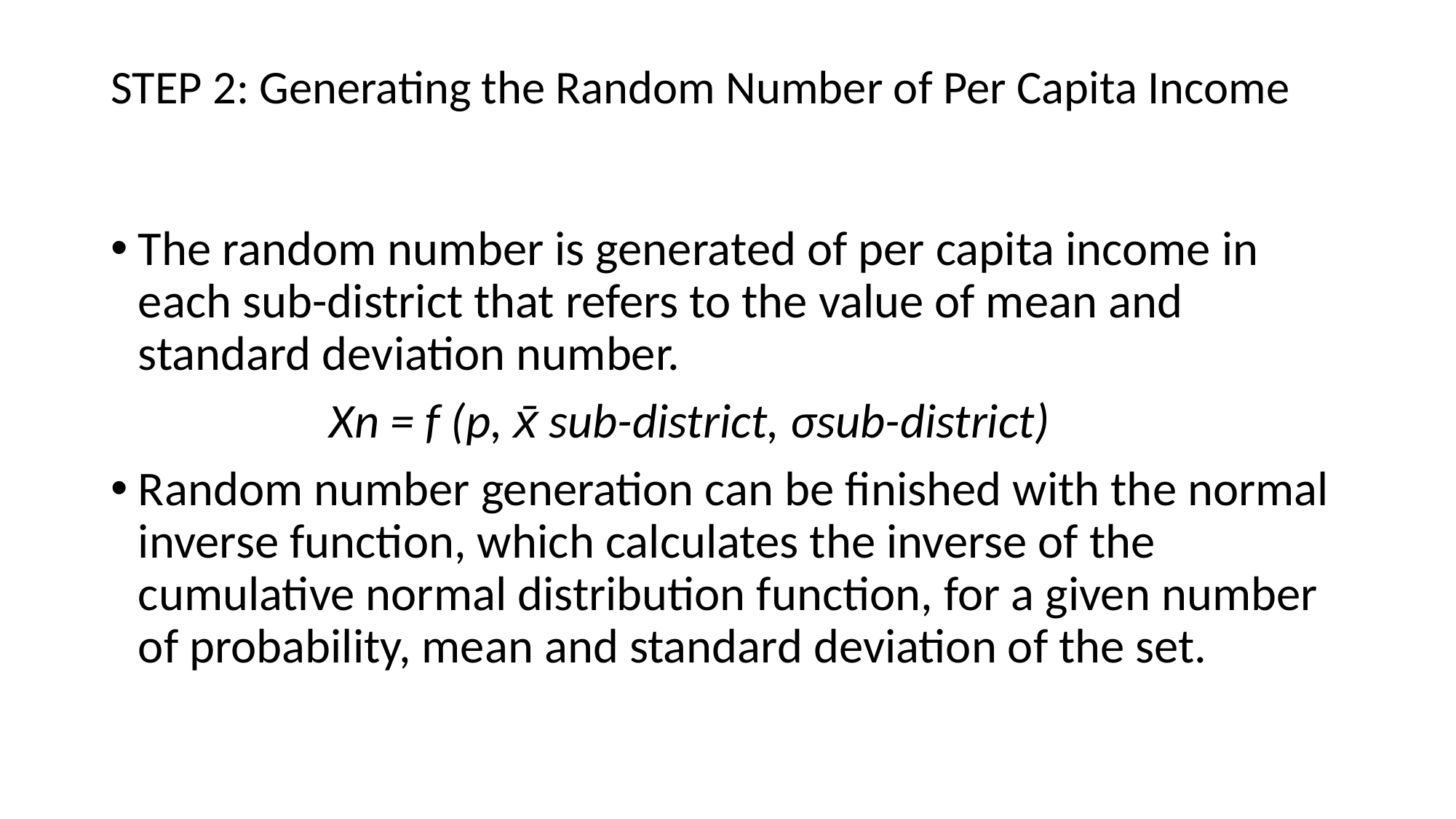

# STEP 2: Generating the Random Number of Per Capita Income
The random number is generated of per capita income in each sub-district that refers to the value of mean and standard deviation number.
		Xn = f (p, x̄ sub-district, σsub-district)
Random number generation can be finished with the normal inverse function, which calculates the inverse of the cumulative normal distribution function, for a given number of probability, mean and standard deviation of the set.